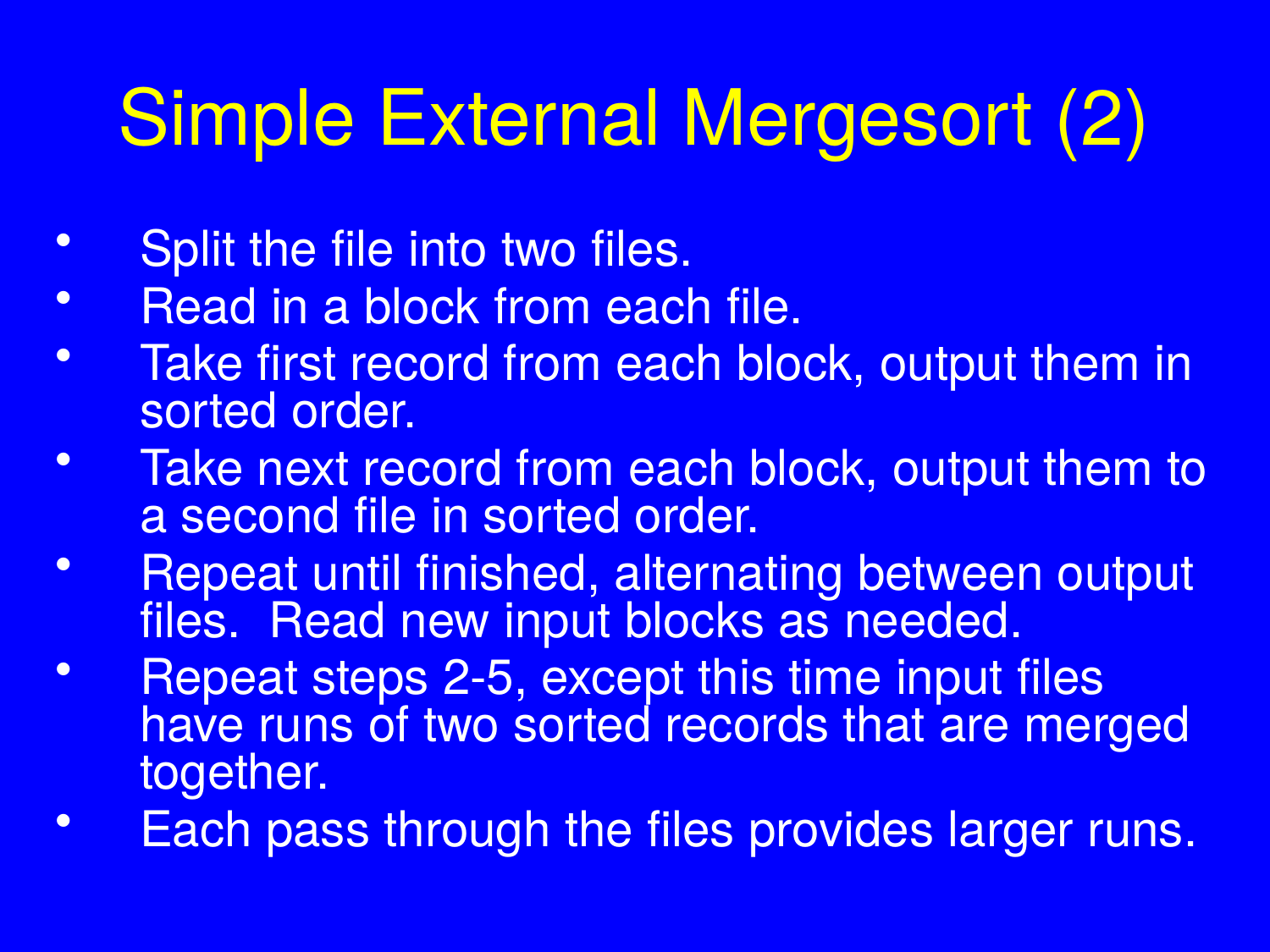

# Simple External Mergesort (2)
Split the file into two files.
Read in a block from each file.
Take first record from each block, output them in sorted order.
Take next record from each block, output them to a second file in sorted order.
Repeat until finished, alternating between output files.  Read new input blocks as needed.
Repeat steps 2-5, except this time input files have runs of two sorted records that are merged together.
Each pass through the files provides larger runs.